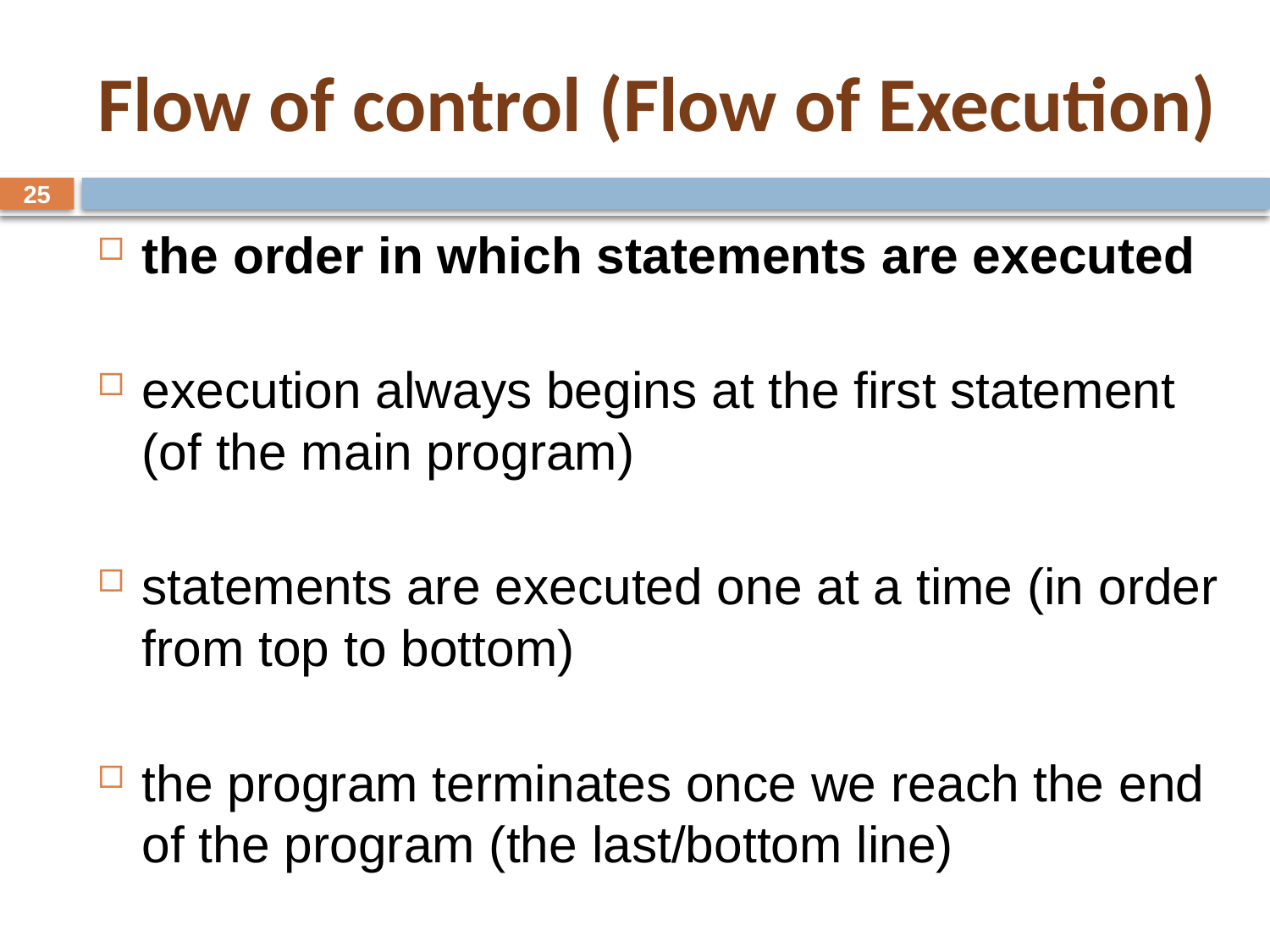

# Flow of control (Flow of Execution)
25
the order in which statements are executed
execution always begins at the first statement (of the main program)
statements are executed one at a time (in order from top to bottom)
the program terminates once we reach the end of the program (the last/bottom line)